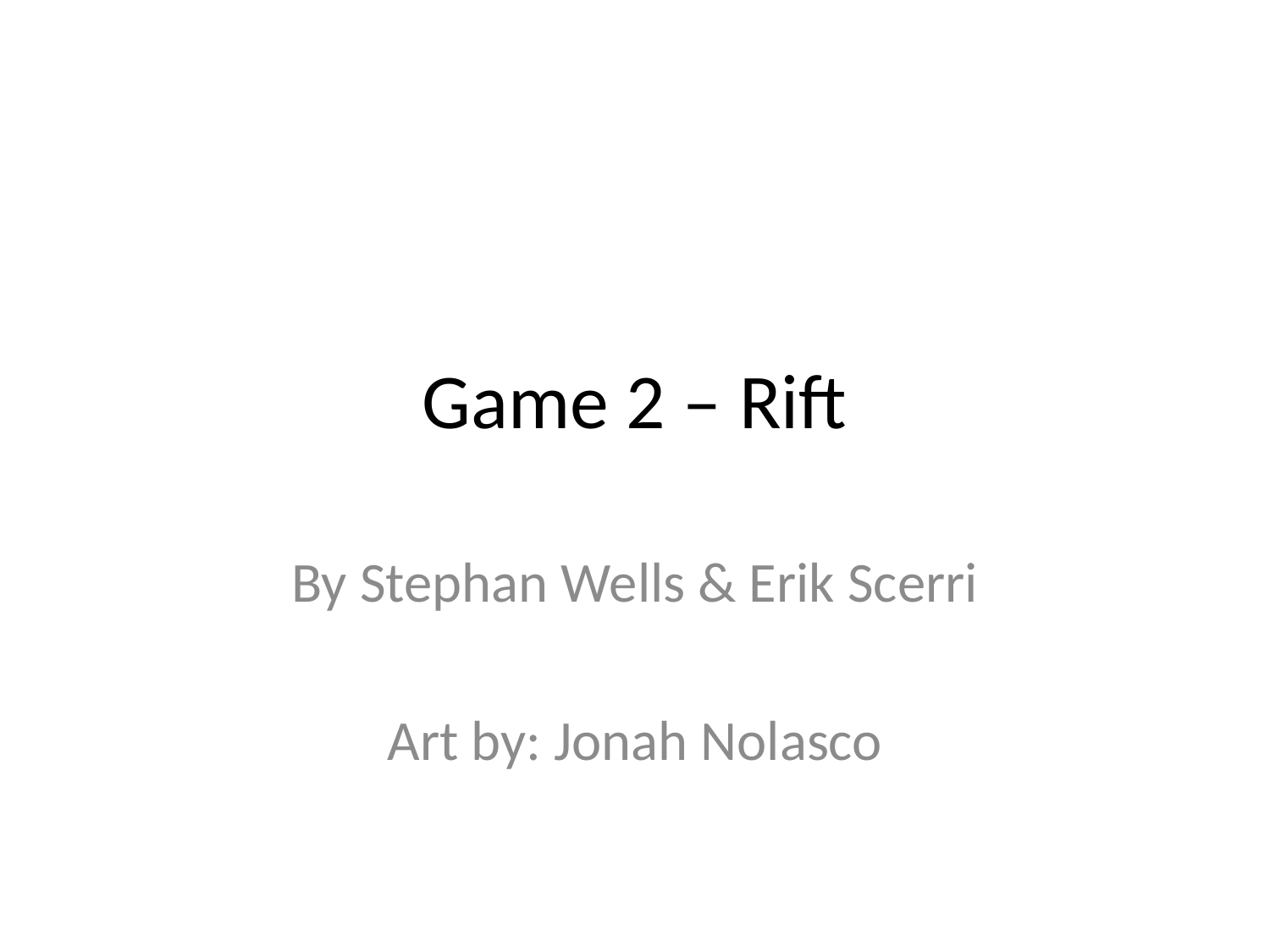

# Game 2 – Rift
By Stephan Wells & Erik Scerri

Art by: Jonah Nolasco